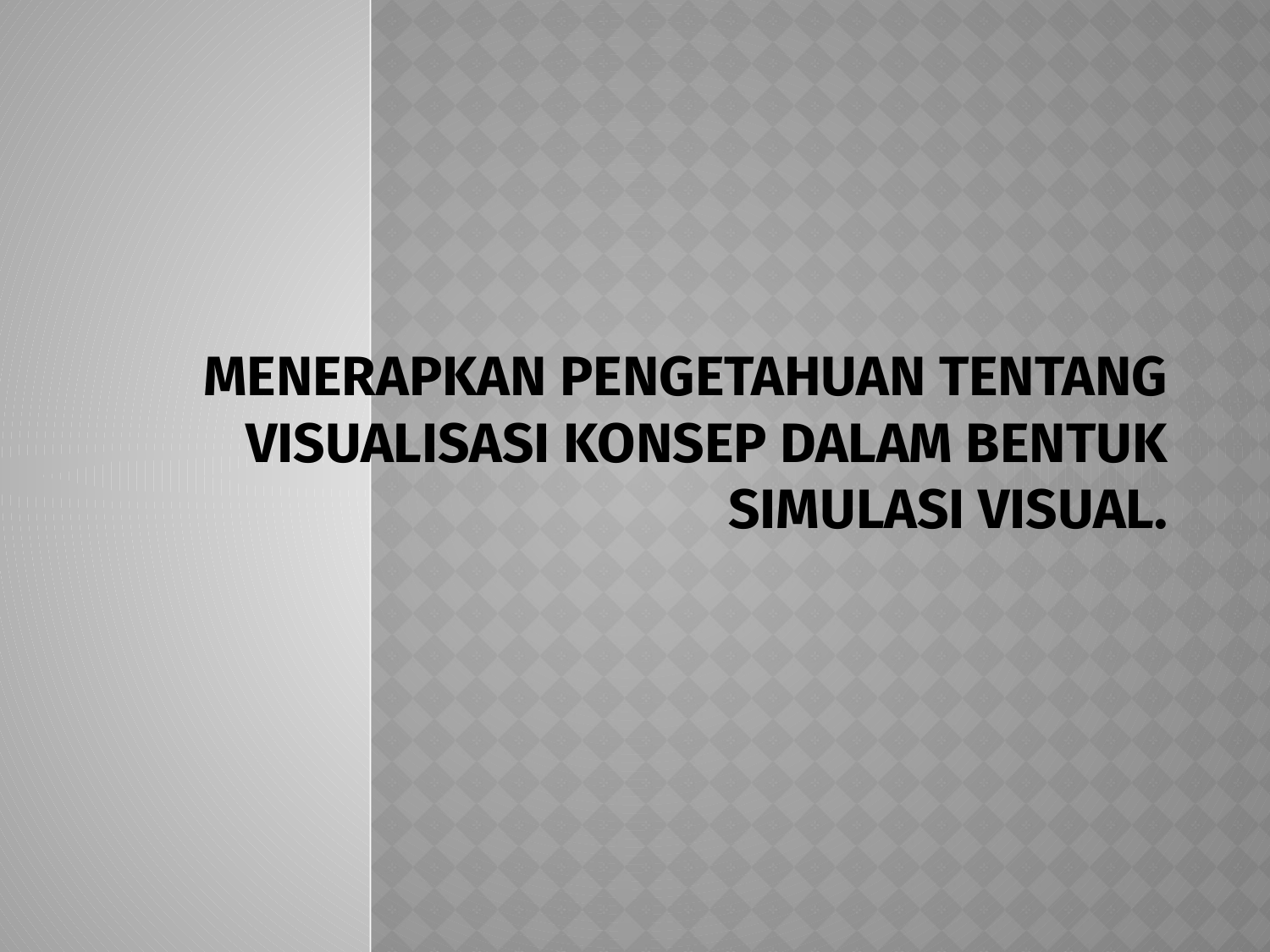

# Menerapkan pengetahuan tentang visualisasi konsep dalam bentuk simulasi visual.